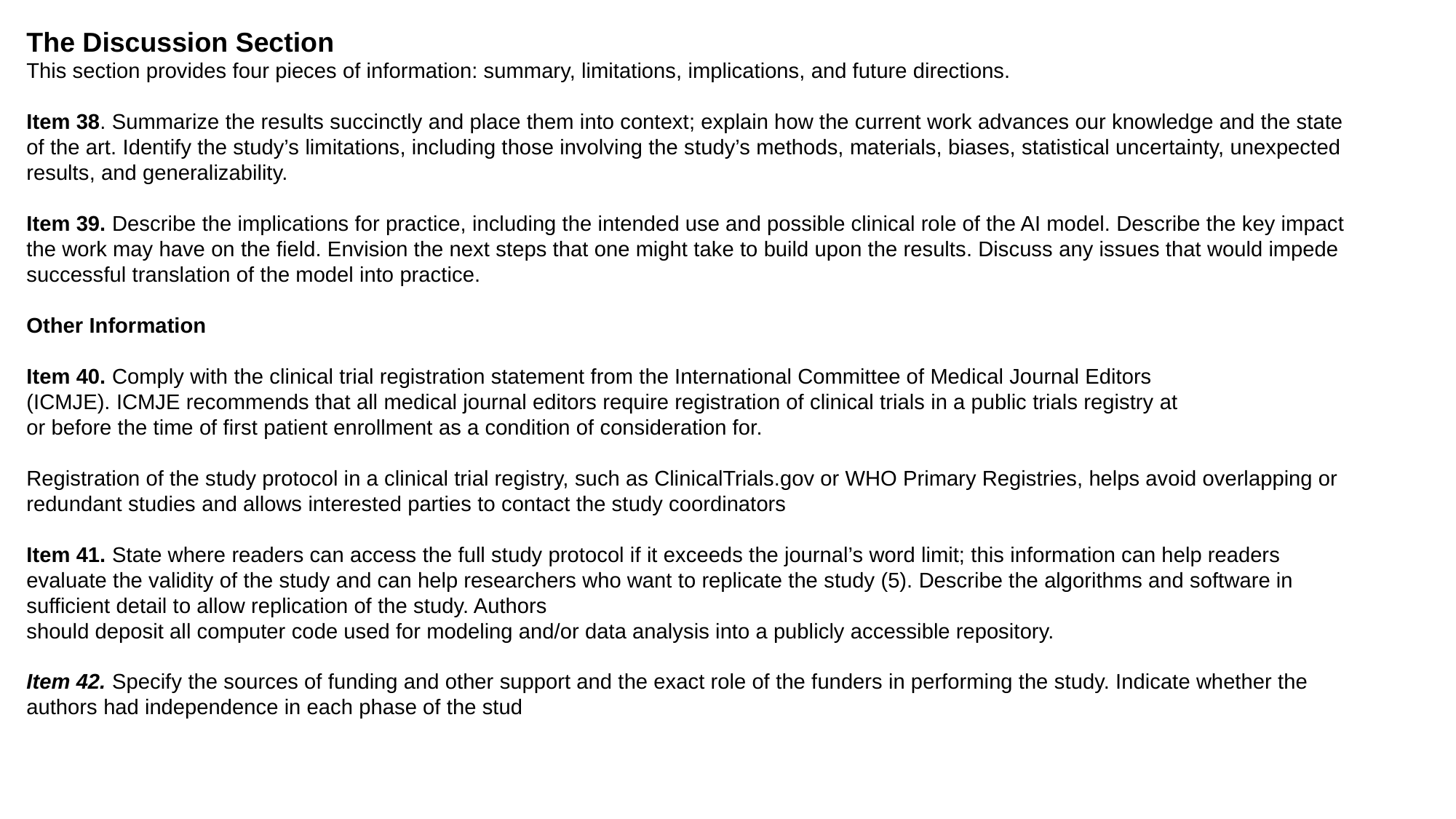

(11).
Item 37. Provide information to help understand incorrect results.
If the task entails classification into two or more categories,
provide a confusion matrix that shows tallies for predicted versus
actual categories. Consider presenting examples of incorrectly
classified cases to help readers better understand the strengths
and limitations of the algorithm.
The Discussion Section
This section provides four pieces of information: summary,
limitations, implications, and future directions.
Item 38. Summarize the results succinctly and place them
into context; explain how the current work advances our
The Discussion Section
This section provides four pieces of information: summary, limitations, implications, and future directions.

Item 38. Summarize the results succinctly and place them into context; explain how the current work advances our knowledge and the state of the art. Identify the study’s limitations, including those involving the study’s methods, materials, biases, statistical uncertainty, unexpected results, and generalizability.

Item 39. Describe the implications for practice, including the intended use and possible clinical role of the AI model. Describe the key impact the work may have on the field. Envision the next steps that one might take to build upon the results. Discuss any issues that would impede successful translation of the model into practice.

Other Information

Item 40. Comply with the clinical trial registration statement from the International Committee of Medical Journal Editors
(ICMJE). ICMJE recommends that all medical journal editors require registration of clinical trials in a public trials registry at
or before the time of first patient enrollment as a condition of consideration for.

Registration of the study protocol in a clinical trial registry, such as ClinicalTrials.gov or WHO Primary Registries, helps avoid overlapping or redundant studies and allows interested parties to contact the study coordinators

Item 41. State where readers can access the full study protocol if it exceeds the journal’s word limit; this information can help readers evaluate the validity of the study and can help researchers who want to replicate the study (5). Describe the algorithms and software in sufficient detail to allow replication of the study. Authors
should deposit all computer code used for modeling and/or data analysis into a publicly accessible repository.

Item 42. Specify the sources of funding and other support and the exact role of the funders in performing the study. Indicate whether the authors had independence in each phase of the stud